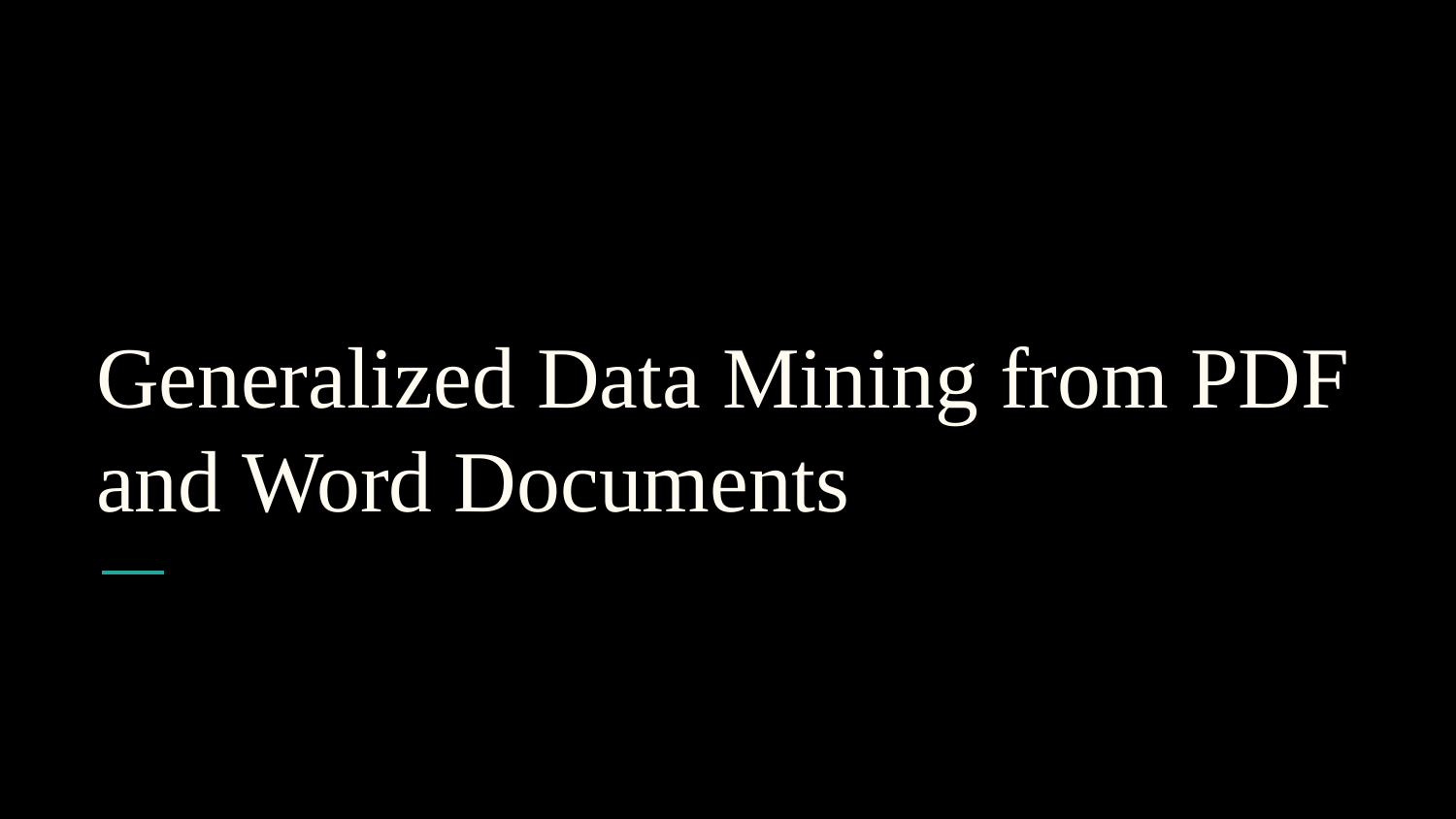

# Generalized Data Mining from PDF and Word Documents